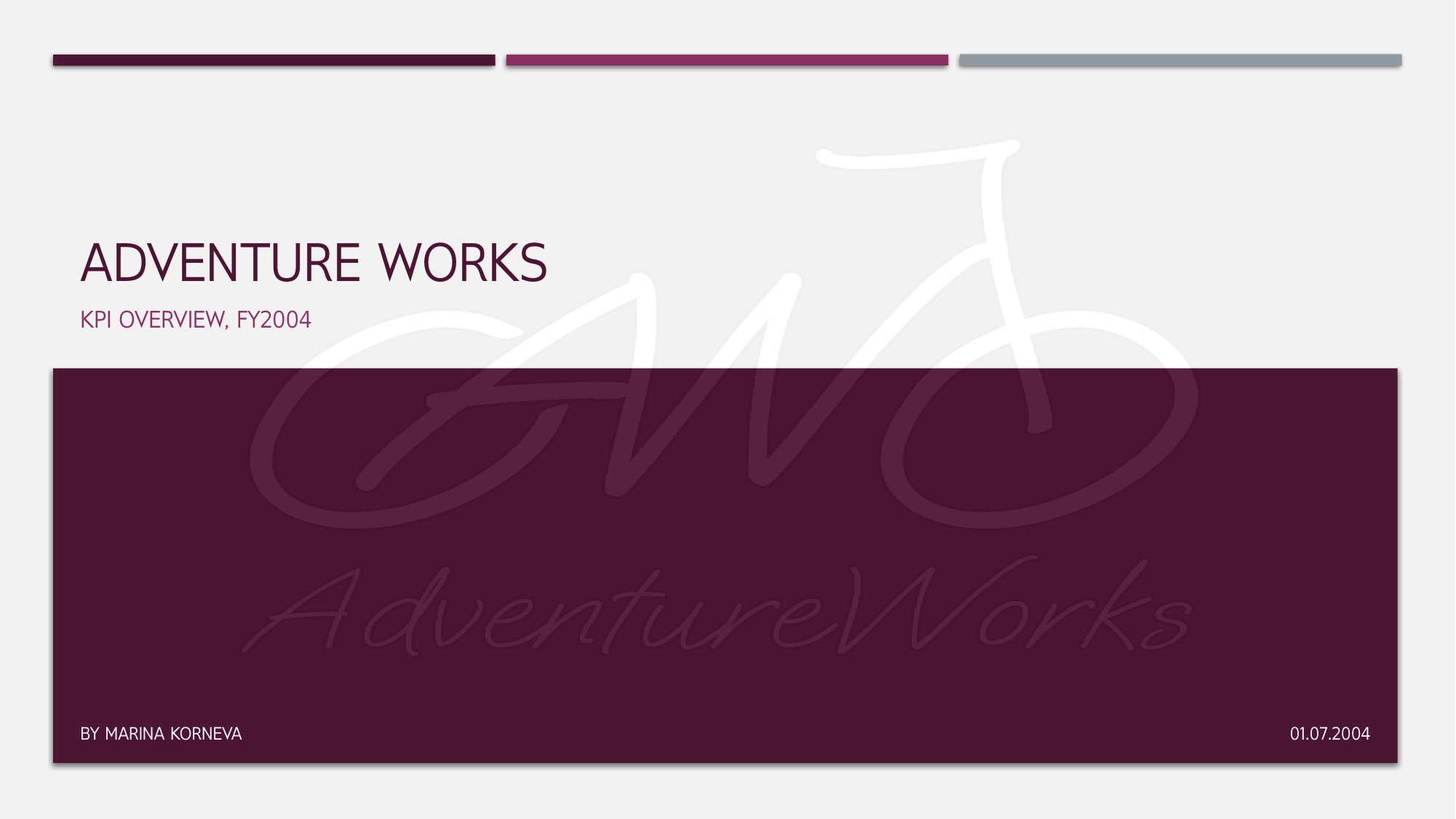

# ADVENTURE WORKS
KPI OVERVIEW, FY2004
01.07.2004
by Marina Korneva